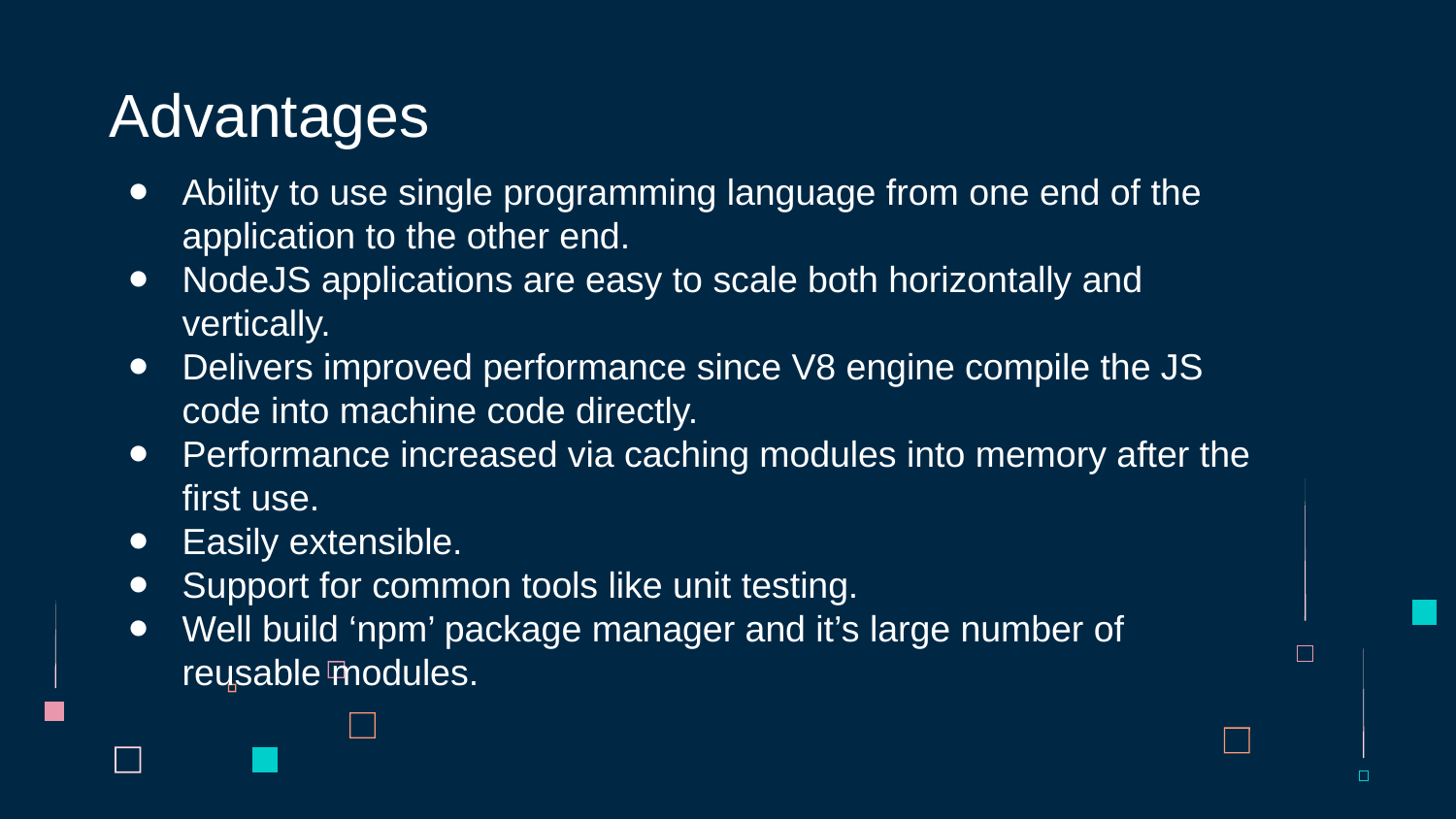

# Advantages
Ability to use single programming language from one end of the application to the other end.
NodeJS applications are easy to scale both horizontally and vertically.
Delivers improved performance since V8 engine compile the JS code into machine code directly.
Performance increased via caching modules into memory after the first use.
Easily extensible.
Support for common tools like unit testing.
Well build ‘npm’ package manager and it’s large number of reusable modules.